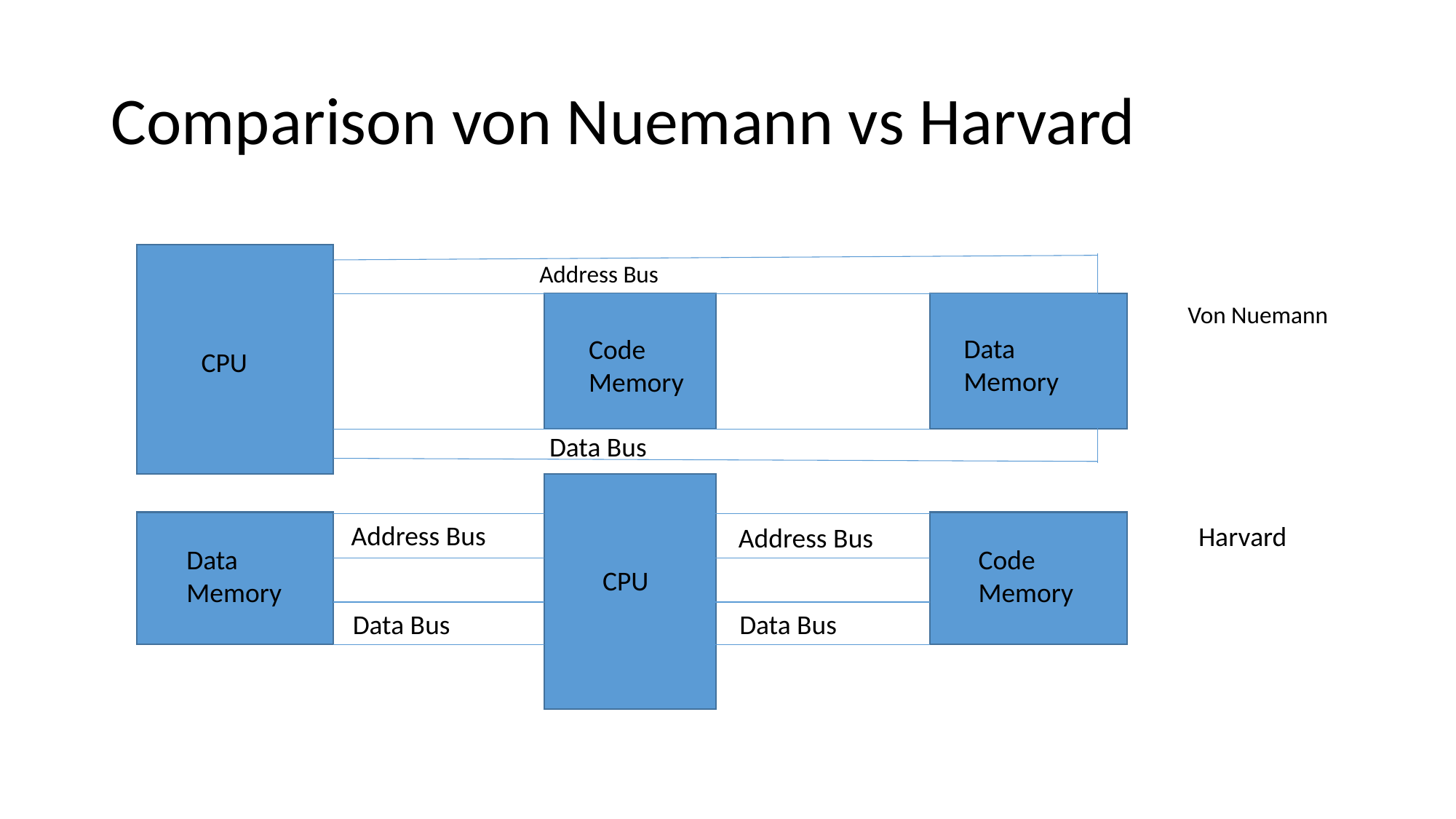

# Comparison von Nuemann vs Harvard

Address Bus

Von Nuemann
Data
Memory
Code Memory
CPU
Data Bus

Address Bus
Harvard
Address Bus
Code Memory
Data
Memory
CPU
Data Bus
Data Bus